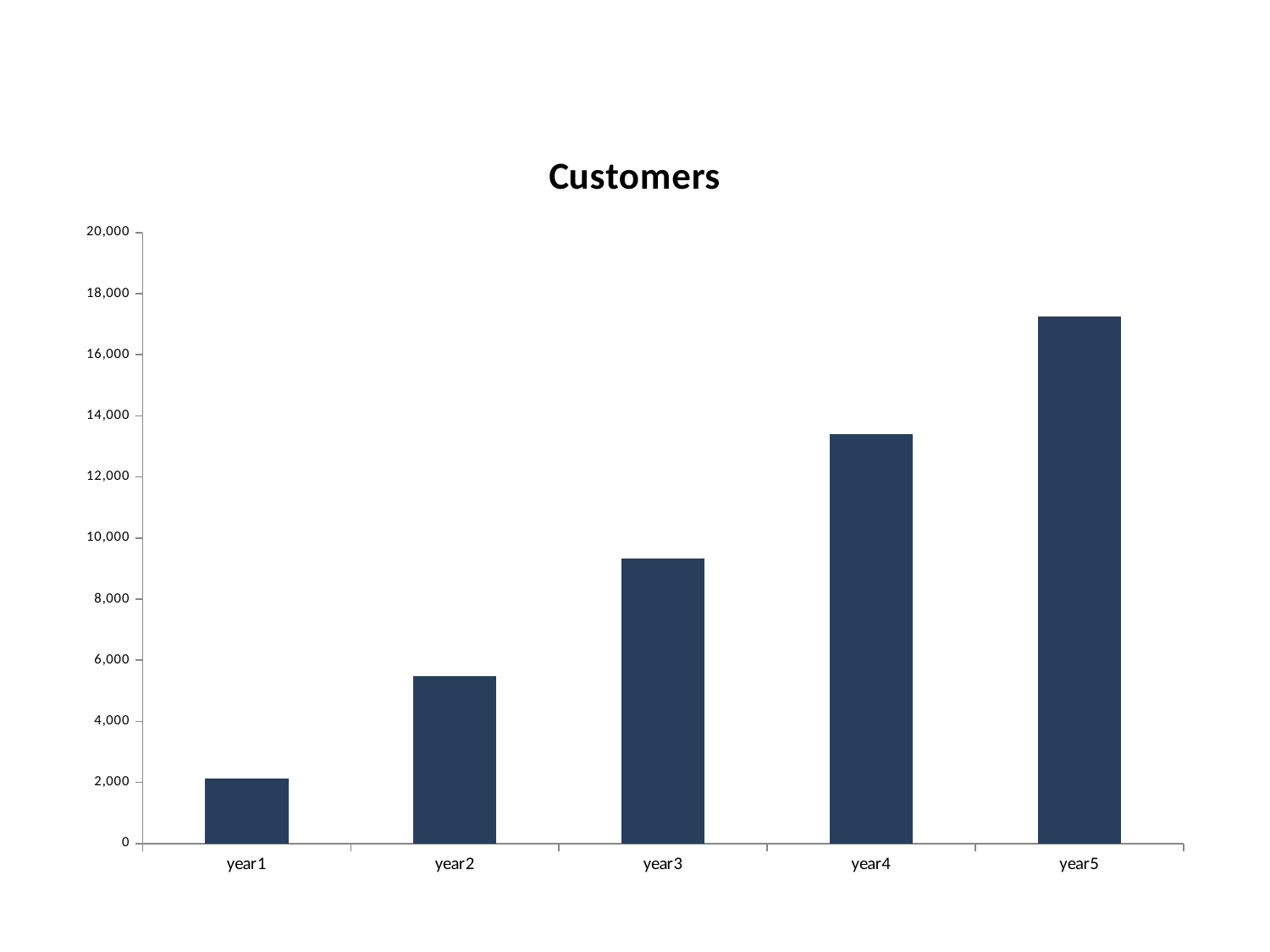

### Chart: Customers

| Category | customers |
|---|---|
| year1 | 2138.0 |
| year2 | 5481.0 |
| year3 | 9327.0 |
| year4 | 13406.0 |
| year5 | 17264.0 |